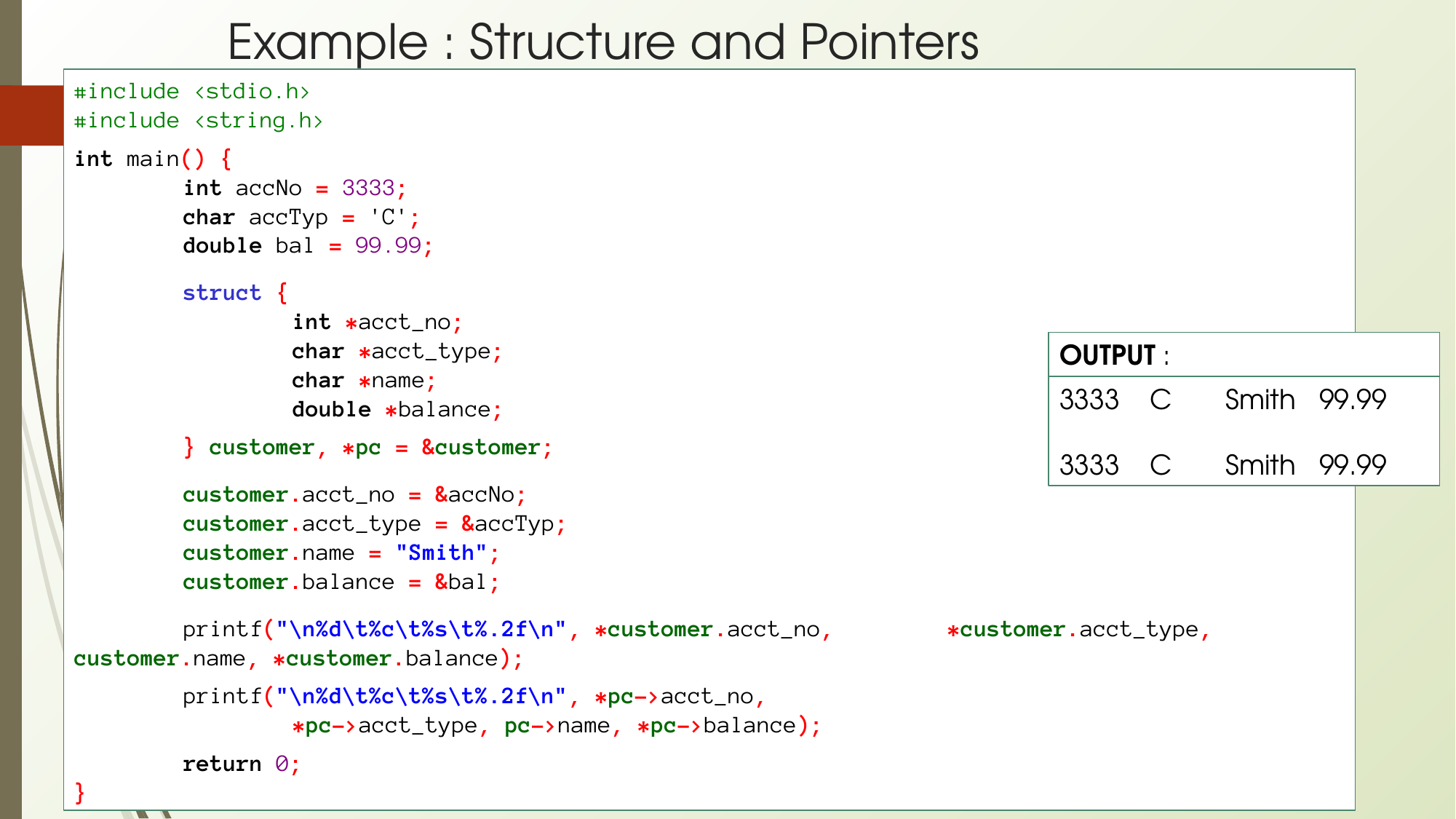

# Example : Structure and Pointers
#include <stdio.h>
#include <string.h>
int main() {
	int accNo = 3333;
	char accTyp = 'C';
	double bal = 99.99;
	struct {
		int *acct_no;
		char *acct_type;
		char *name;
		double *balance;
	} customer, *pc = &customer;
	customer.acct_no = &accNo;
	customer.acct_type = &accTyp;
	customer.name = "Smith";
	customer.balance = &bal;
	printf("\n%d\t%c\t%s\t%.2f\n", *customer.acct_no, 	*customer.acct_type, customer.name, *customer.balance);
	printf("\n%d\t%c\t%s\t%.2f\n", *pc->acct_no,
		*pc->acct_type, pc->name, *pc->balance);
	return 0;
}
OUTPUT :
3333    C       Smith   99.99

3333    C       Smith   99.99